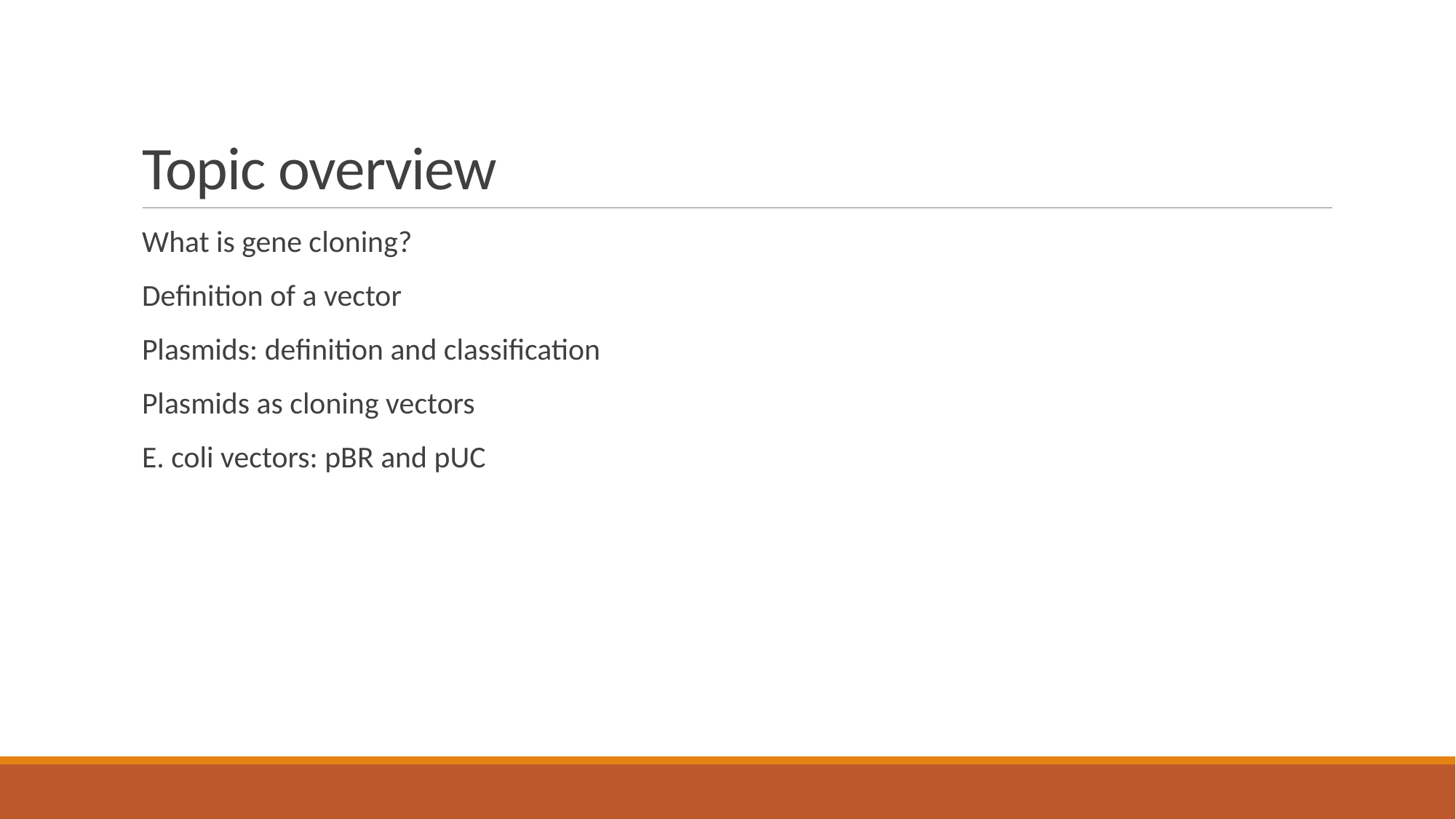

# Topic overview
What is gene cloning?
Definition of a vector
Plasmids: definition and classification
Plasmids as cloning vectors
E. coli vectors: pBR and pUC